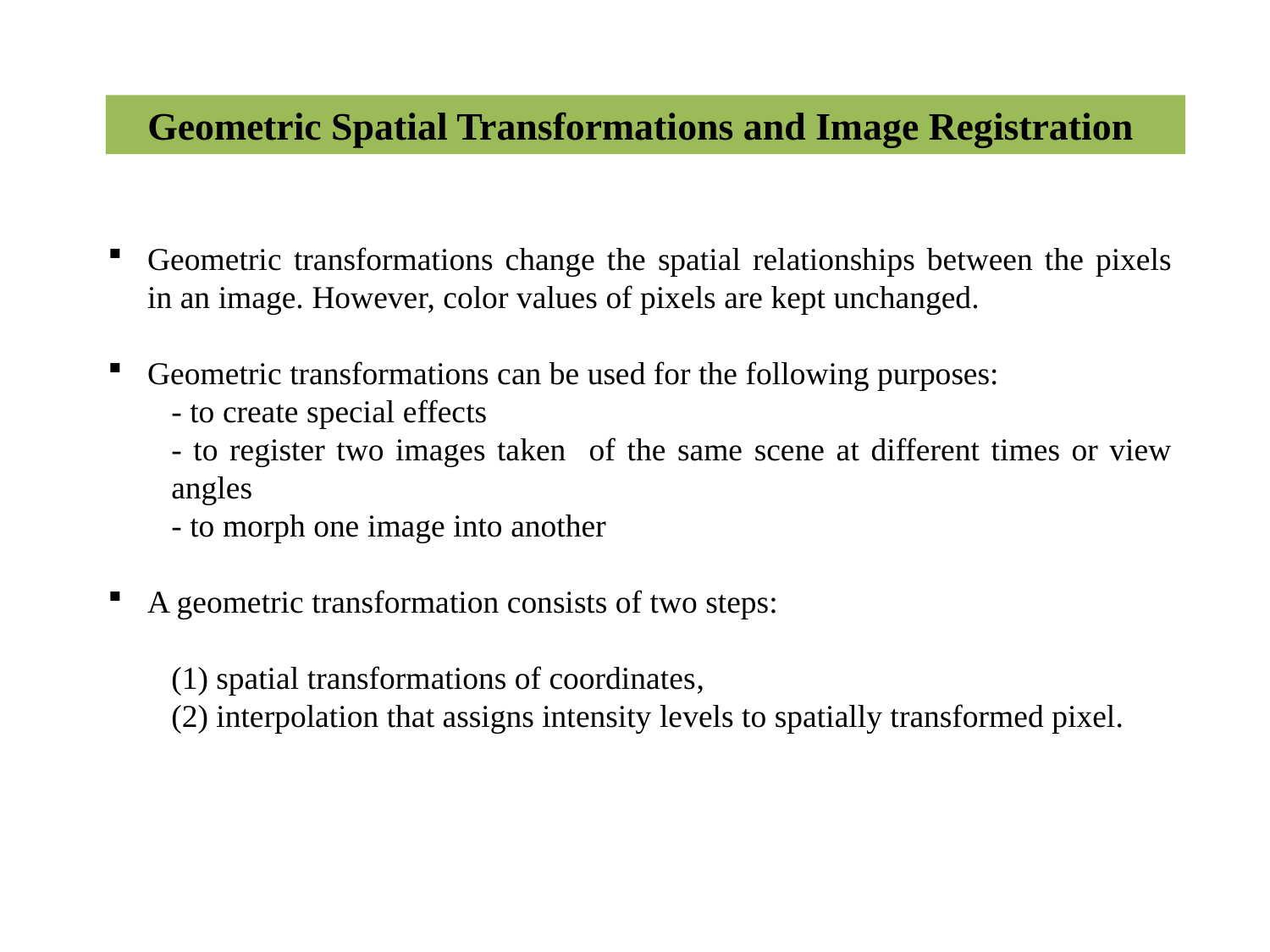

Geometric Spatial Transformations and Image Registration
Geometric transformations change the spatial relationships between the pixels in an image. However, color values of pixels are kept unchanged.

Geometric transformations can be used for the following purposes:
- to create special effects
- to register two images taken  of the same scene at different times or view angles
- to morph one image into another

A geometric transformation consists of two steps:

(1) spatial transformations of coordinates,
(2) interpolation that assigns intensity levels to spatially transformed pixel.